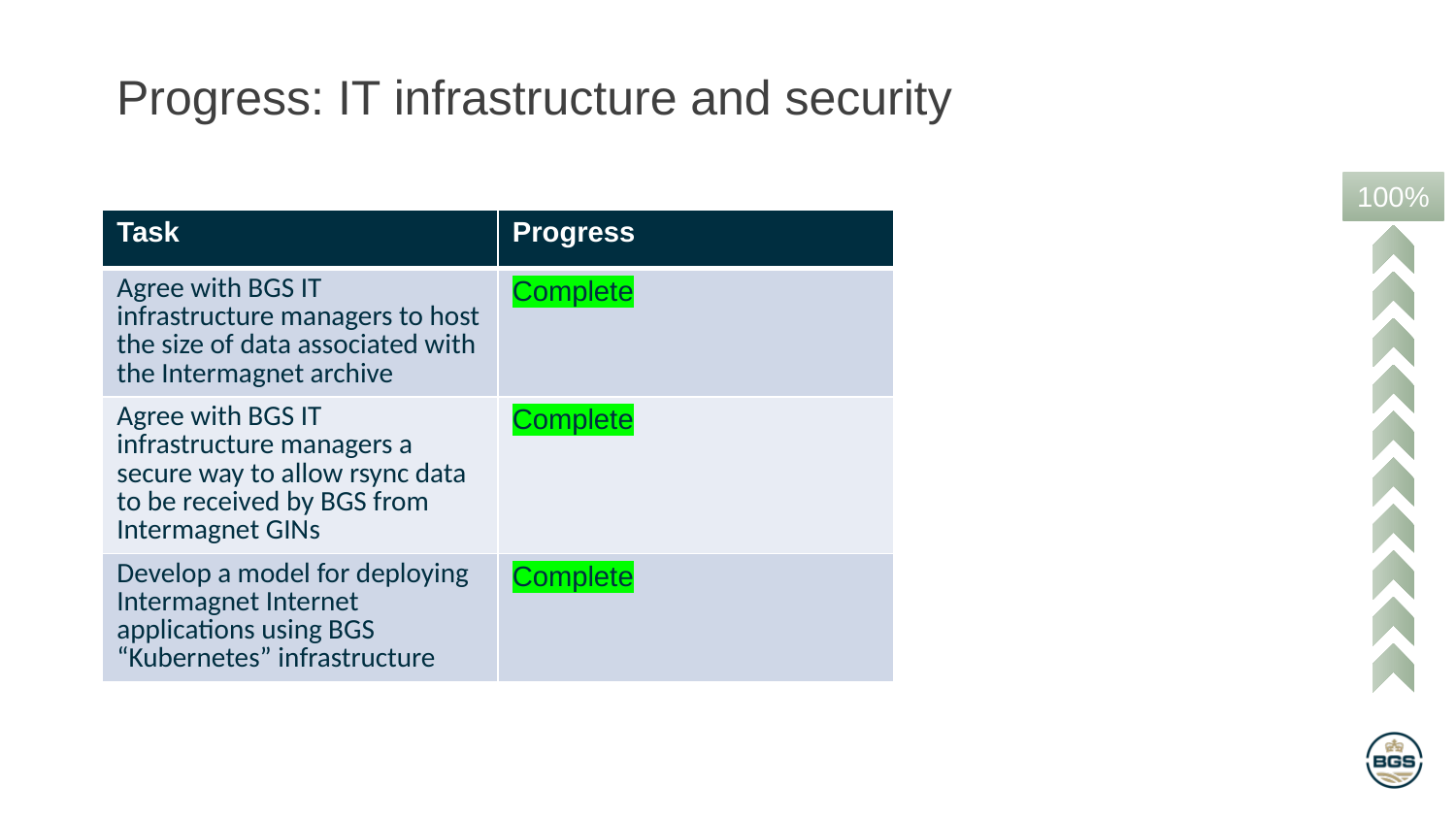

Progress: IT infrastructure and security
100%
| Task | Progress |
| --- | --- |
| Agree with BGS IT infrastructure managers to host the size of data associated with the Intermagnet archive | Complete |
| Agree with BGS IT infrastructure managers a secure way to allow rsync data to be received by BGS from Intermagnet GINs | Complete |
| Develop a model for deploying Intermagnet Internet applications using BGS “Kubernetes” infrastructure | Complete |